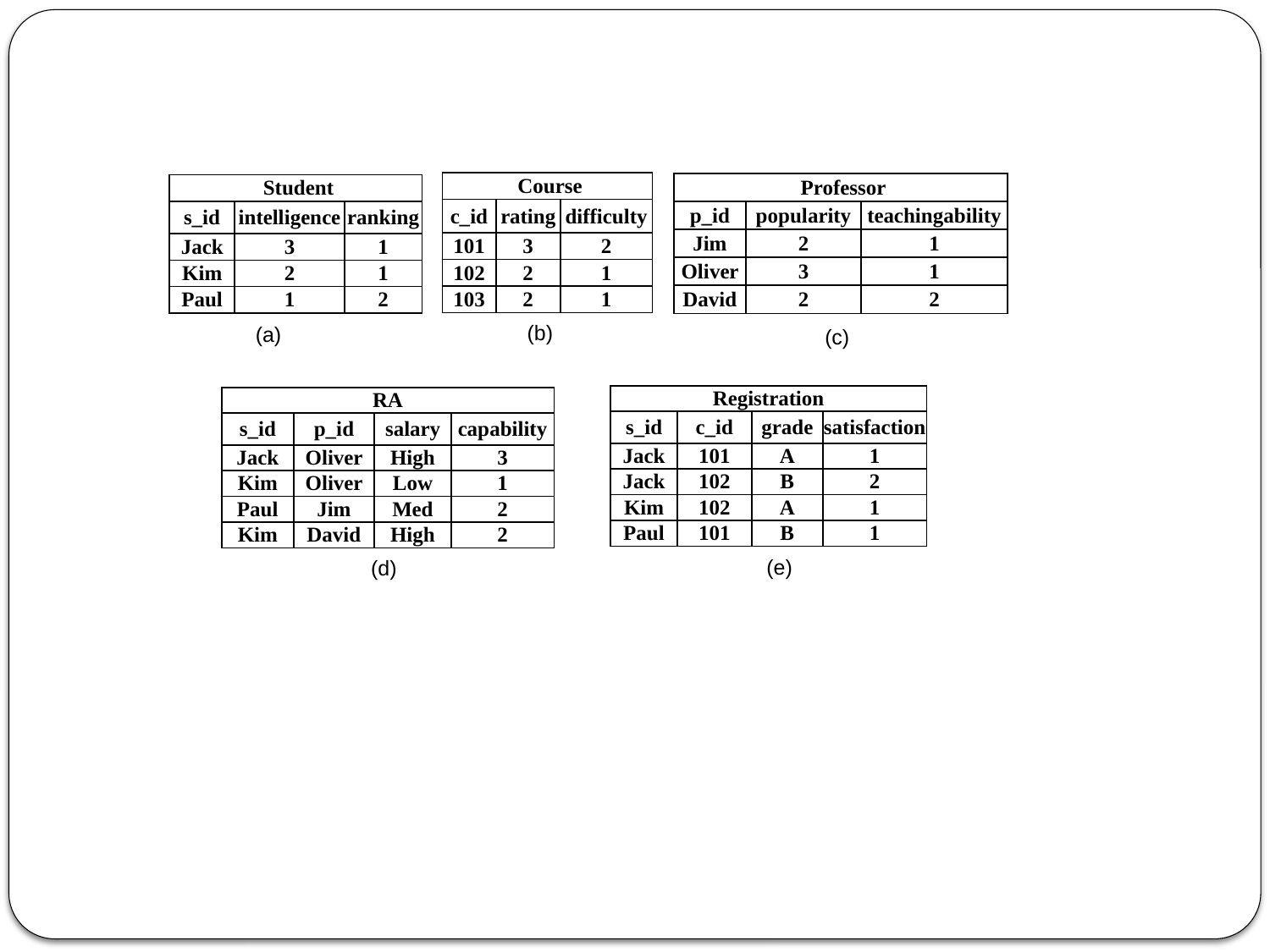

| Course |  |  |
| --- | --- | --- |
| c\_id | rating | difficulty |
| 101 | 3 | 2 |
| 102 | 2 | 1 |
| 103 | 2 | 1 |
| Professor |  |  |
| --- | --- | --- |
| p\_id | popularity | teachingability |
| Jim | 2 | 1 |
| Oliver | 3 | 1 |
| David | 2 | 2 |
| Student |  |  |
| --- | --- | --- |
| s\_id | intelligence | ranking |
| Jack | 3 | 1 |
| Kim | 2 | 1 |
| Paul | 1 | 2 |
(b)
(a)
(c)
| Registration |  |  |  |
| --- | --- | --- | --- |
| s\_id | c\_id | grade | satisfaction |
| Jack | 101 | A | 1 |
| Jack | 102 | B | 2 |
| Kim | 102 | A | 1 |
| Paul | 101 | B | 1 |
| RA |  |  |  |
| --- | --- | --- | --- |
| s\_id | p\_id | salary | capability |
| Jack | Oliver | High | 3 |
| Kim | Oliver | Low | 1 |
| Paul | Jim | Med | 2 |
| Kim | David | High | 2 |
(e)
(d)